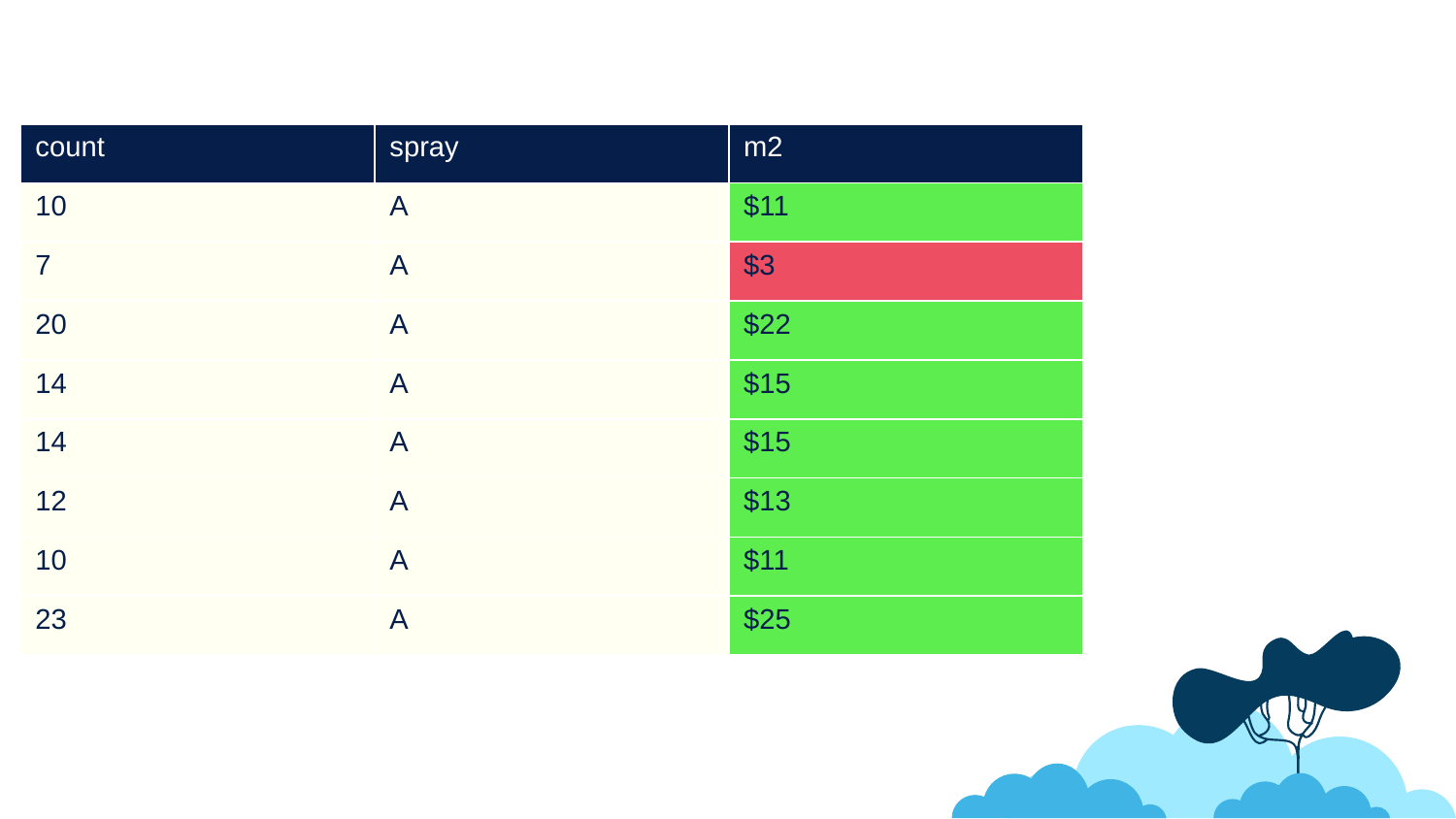

#
| count | spray | m2 |
| --- | --- | --- |
| 10 | A | $11 |
| 7 | A | $3 |
| 20 | A | $22 |
| 14 | A | $15 |
| 14 | A | $15 |
| 12 | A | $13 |
| 10 | A | $11 |
| 23 | A | $25 |